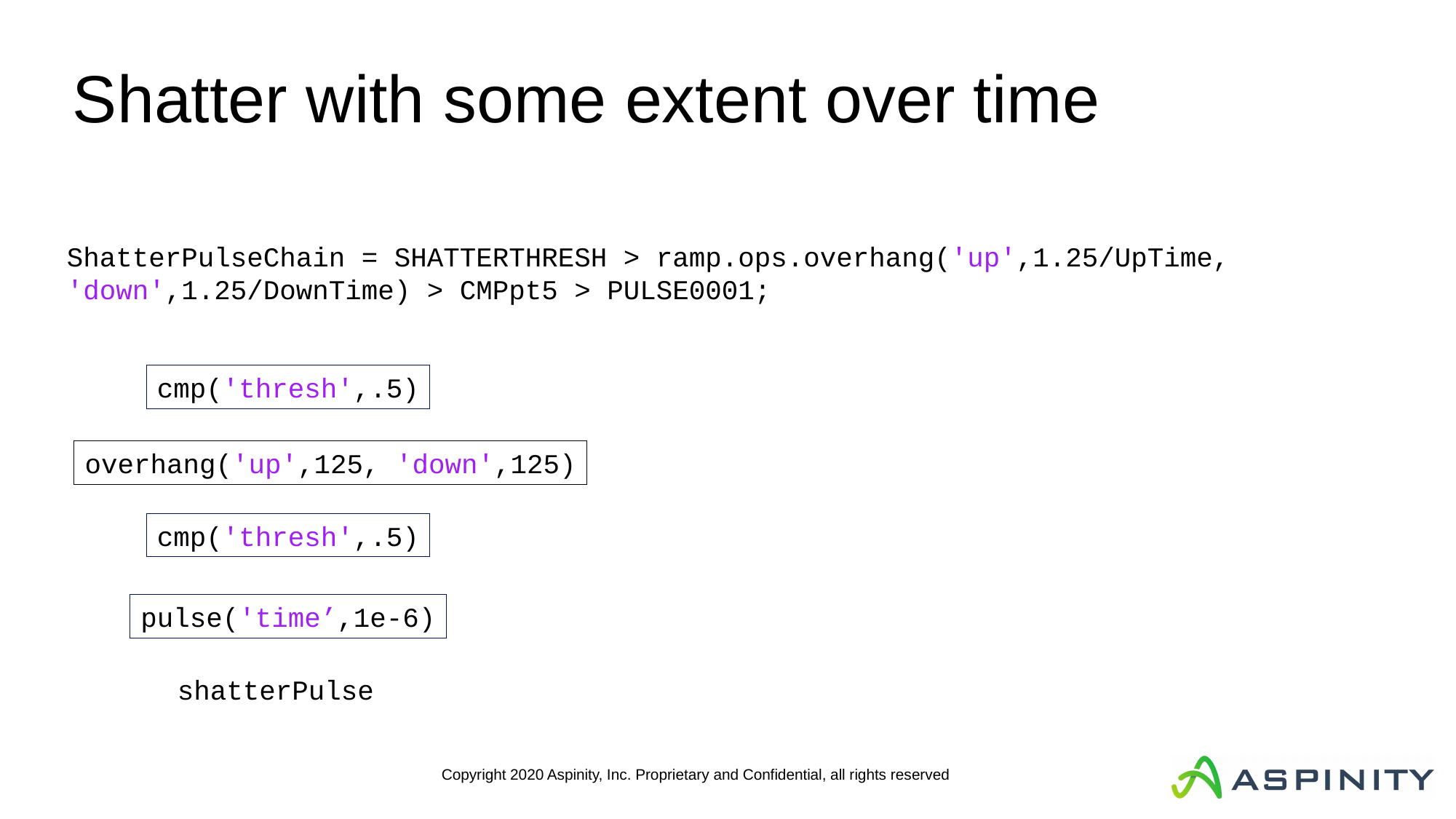

# Shatter with some extent over time
ShatterPulseChain = SHATTERTHRESH > ramp.ops.overhang('up',1.25/UpTime, 'down',1.25/DownTime) > CMPpt5 > PULSE0001;
cmp('thresh',.5)
overhang('up',125, 'down',125)
cmp('thresh',.5)
pulse('time’,1e-6)
shatterPulse
Copyright 2020 Aspinity, Inc. Proprietary and Confidential, all rights reserved